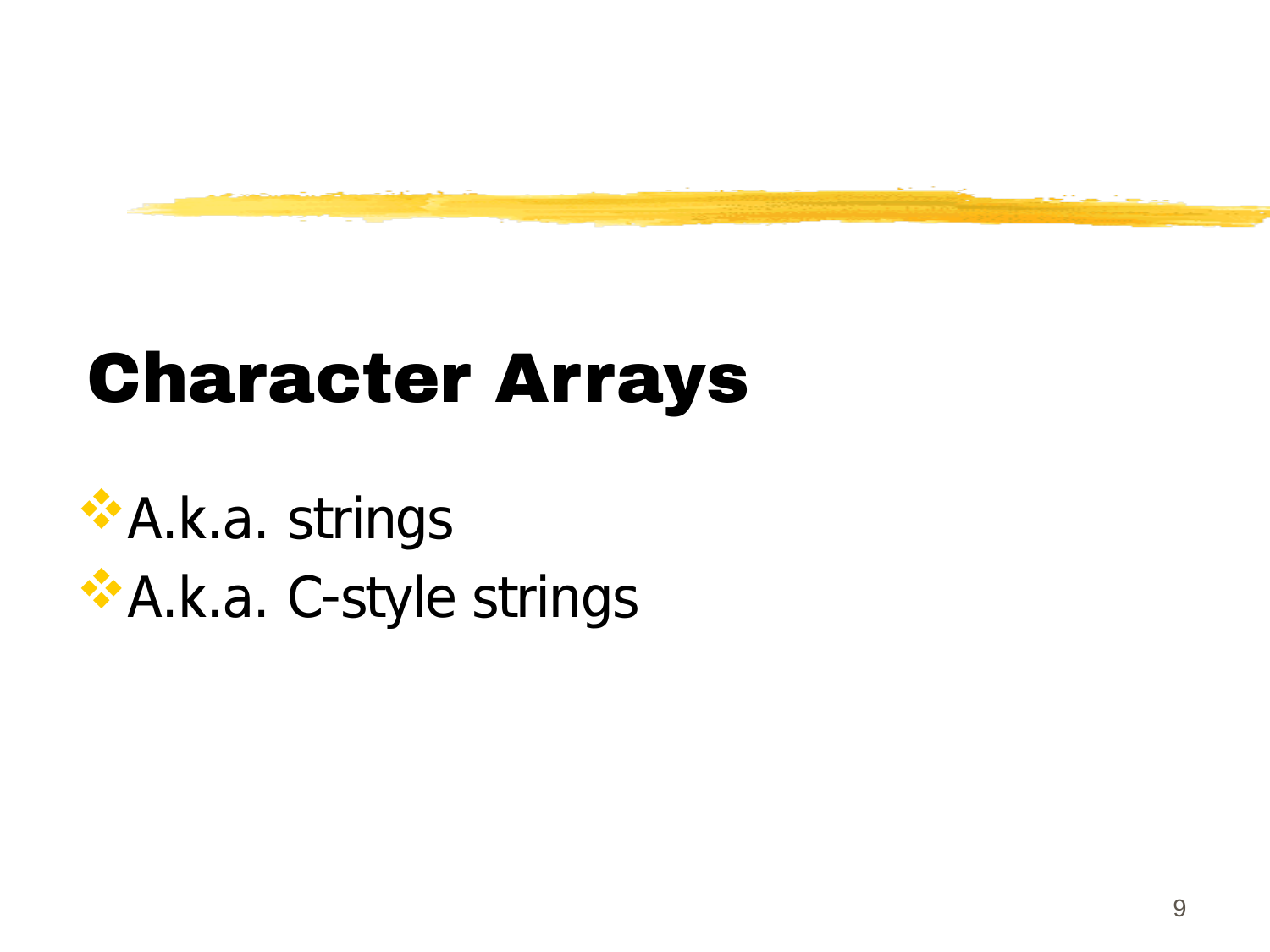

# Character Arrays
A.k.a. strings
A.k.a. C-style strings

9